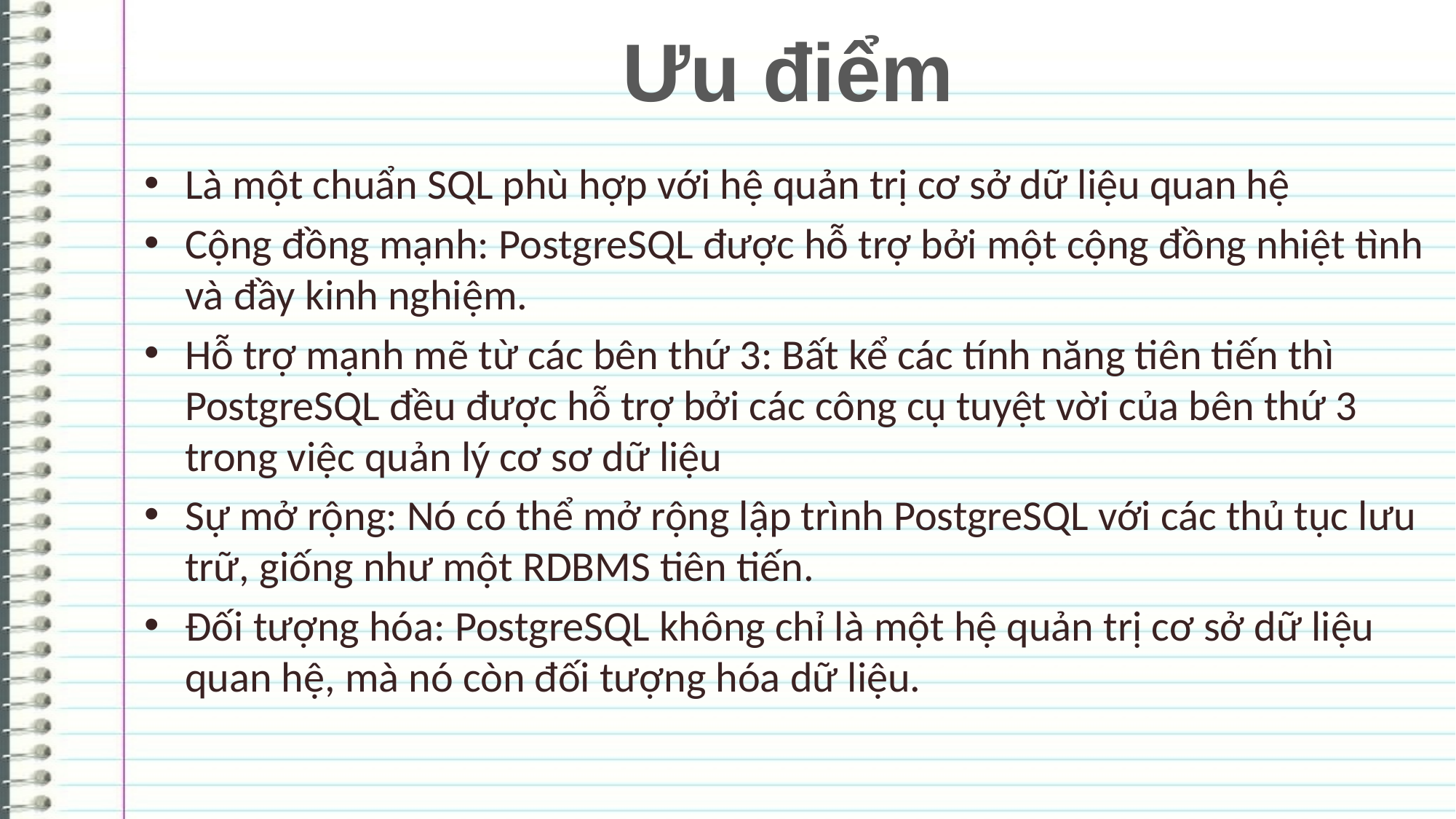

# Ưu điểm
Là một chuẩn SQL phù hợp với hệ quản trị cơ sở dữ liệu quan hệ
Cộng đồng mạnh: PostgreSQL được hỗ trợ bởi một cộng đồng nhiệt tình và đầy kinh nghiệm.
Hỗ trợ mạnh mẽ từ các bên thứ 3: Bất kể các tính năng tiên tiến thì PostgreSQL đều được hỗ trợ bởi các công cụ tuyệt vời của bên thứ 3 trong việc quản lý cơ sơ dữ liệu
Sự mở rộng: Nó có thể mở rộng lập trình PostgreSQL với các thủ tục lưu trữ, giống như một RDBMS tiên tiến.
Đối tượng hóa: PostgreSQL không chỉ là một hệ quản trị cơ sở dữ liệu quan hệ, mà nó còn đối tượng hóa dữ liệu.